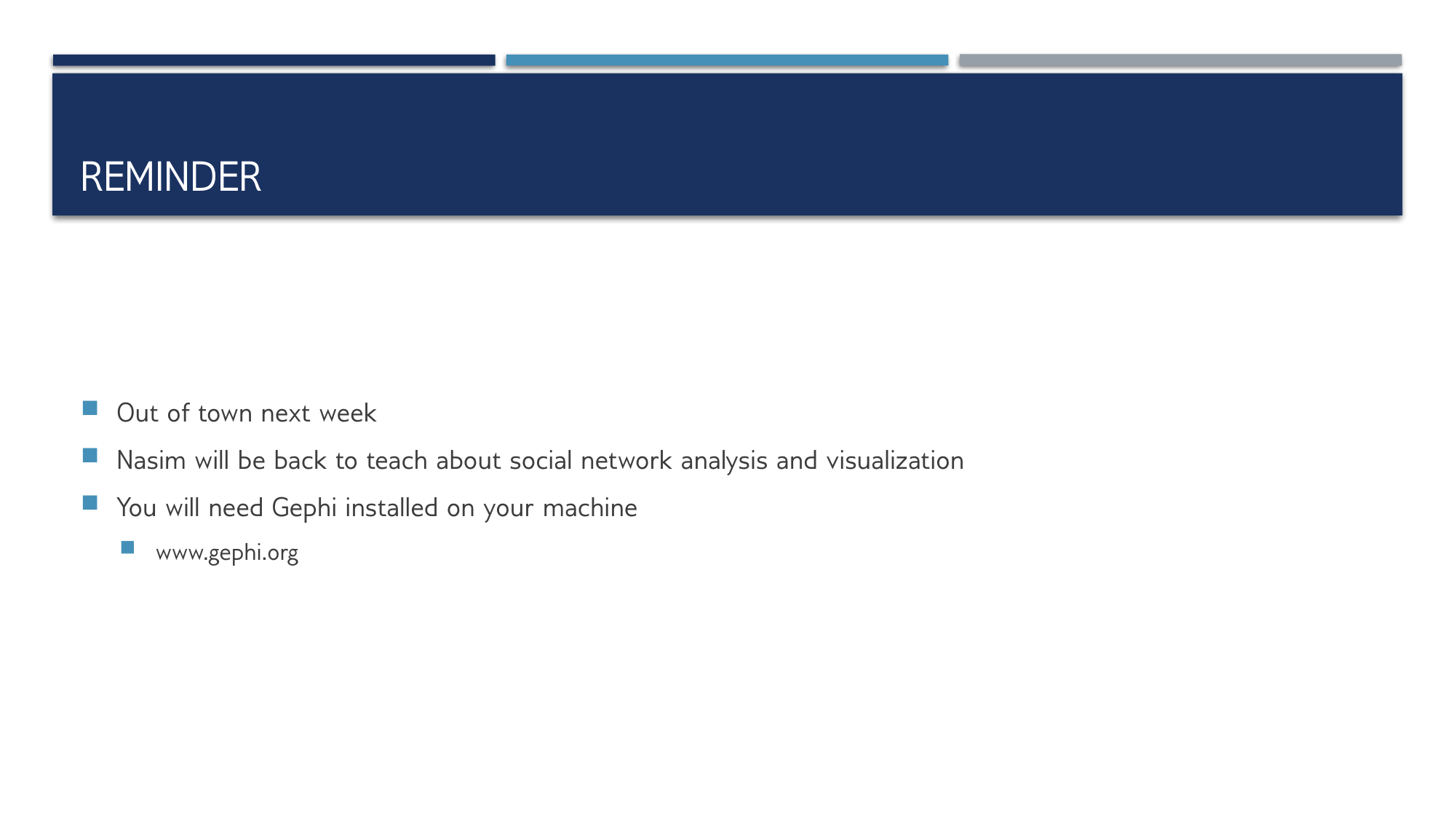

# Reminder
Out of town next week
Nasim will be back to teach about social network analysis and visualization
You will need Gephi installed on your machine
www.gephi.org